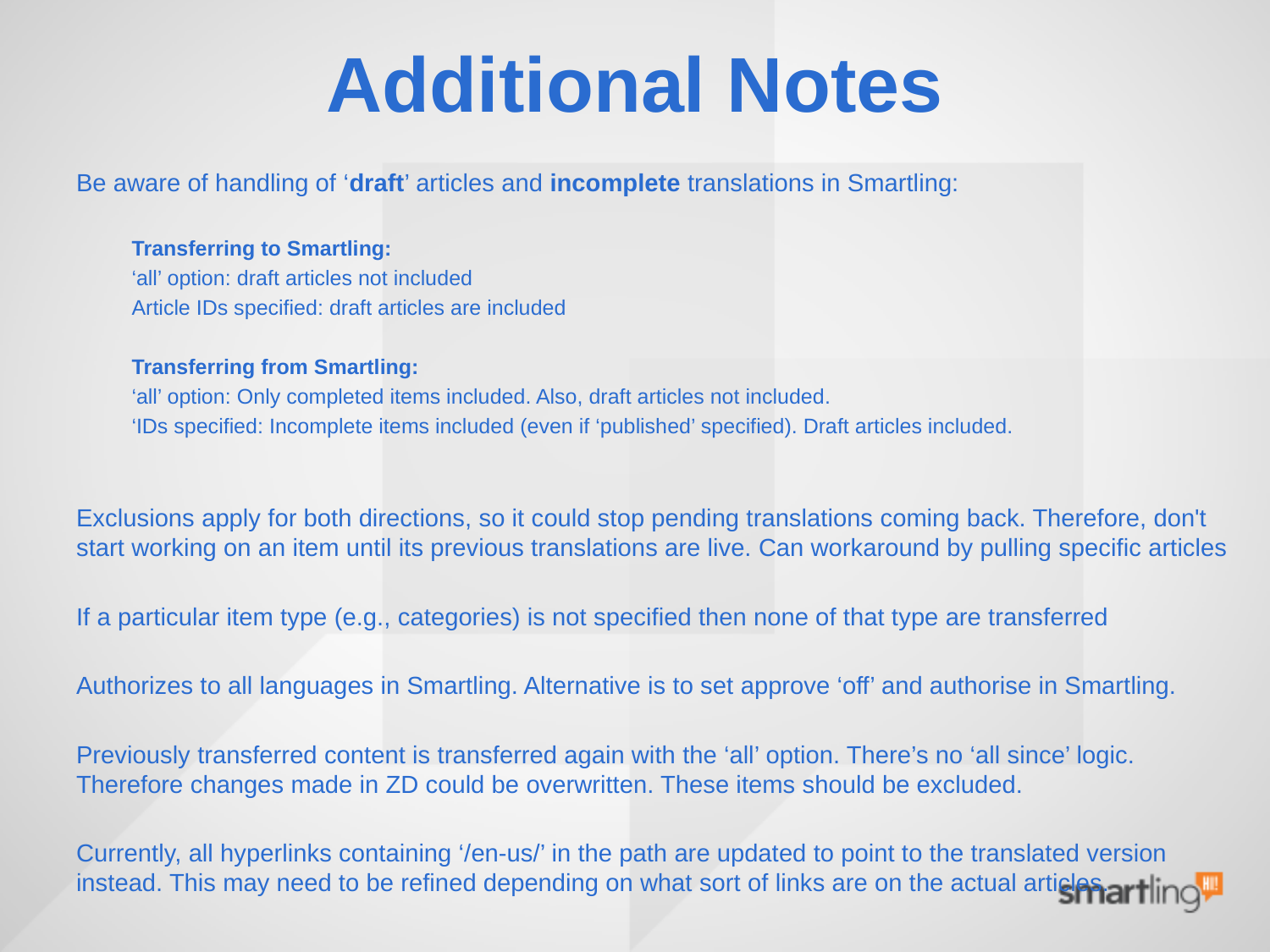

# Additional Notes
Be aware of handling of ‘draft’ articles and incomplete translations in Smartling:

Transferring to Smartling:
‘all’ option: draft articles not included
Article IDs specified: draft articles are included

Transferring from Smartling:
‘all’ option: Only completed items included. Also, draft articles not included.
‘IDs specified: Incomplete items included (even if ‘published’ specified). Draft articles included.

Exclusions apply for both directions, so it could stop pending translations coming back. Therefore, don't start working on an item until its previous translations are live. Can workaround by pulling specific articles

If a particular item type (e.g., categories) is not specified then none of that type are transferred

Authorizes to all languages in Smartling. Alternative is to set approve ‘off’ and authorise in Smartling.

Previously transferred content is transferred again with the ‘all’ option. There’s no ‘all since’ logic. Therefore changes made in ZD could be overwritten. These items should be excluded.

Currently, all hyperlinks containing ‘/en-us/’ in the path are updated to point to the translated version instead. This may need to be refined depending on what sort of links are on the actual articles.